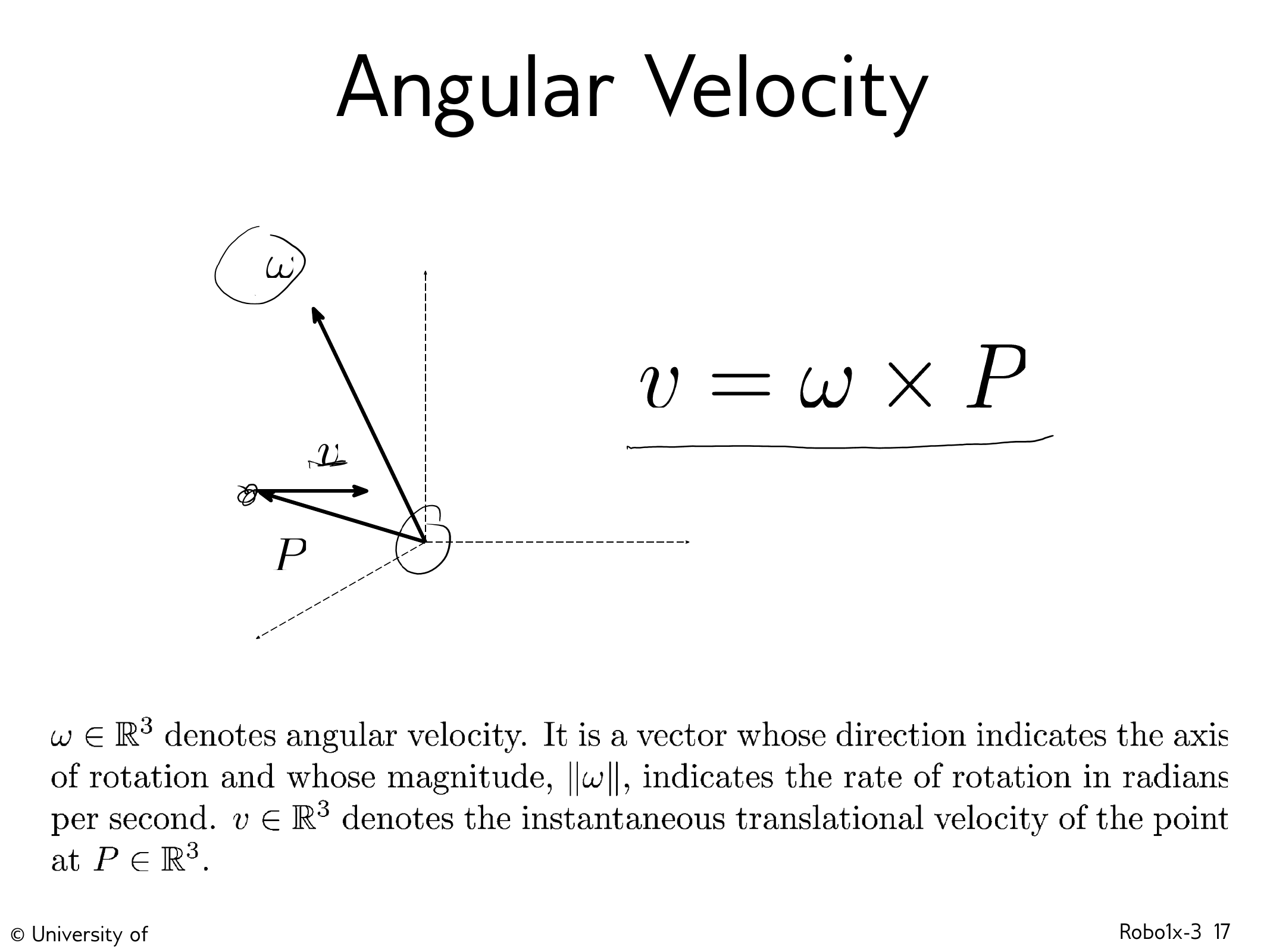

# Angular Velocity

Robo1x-3 17
© University of Pennsylvania